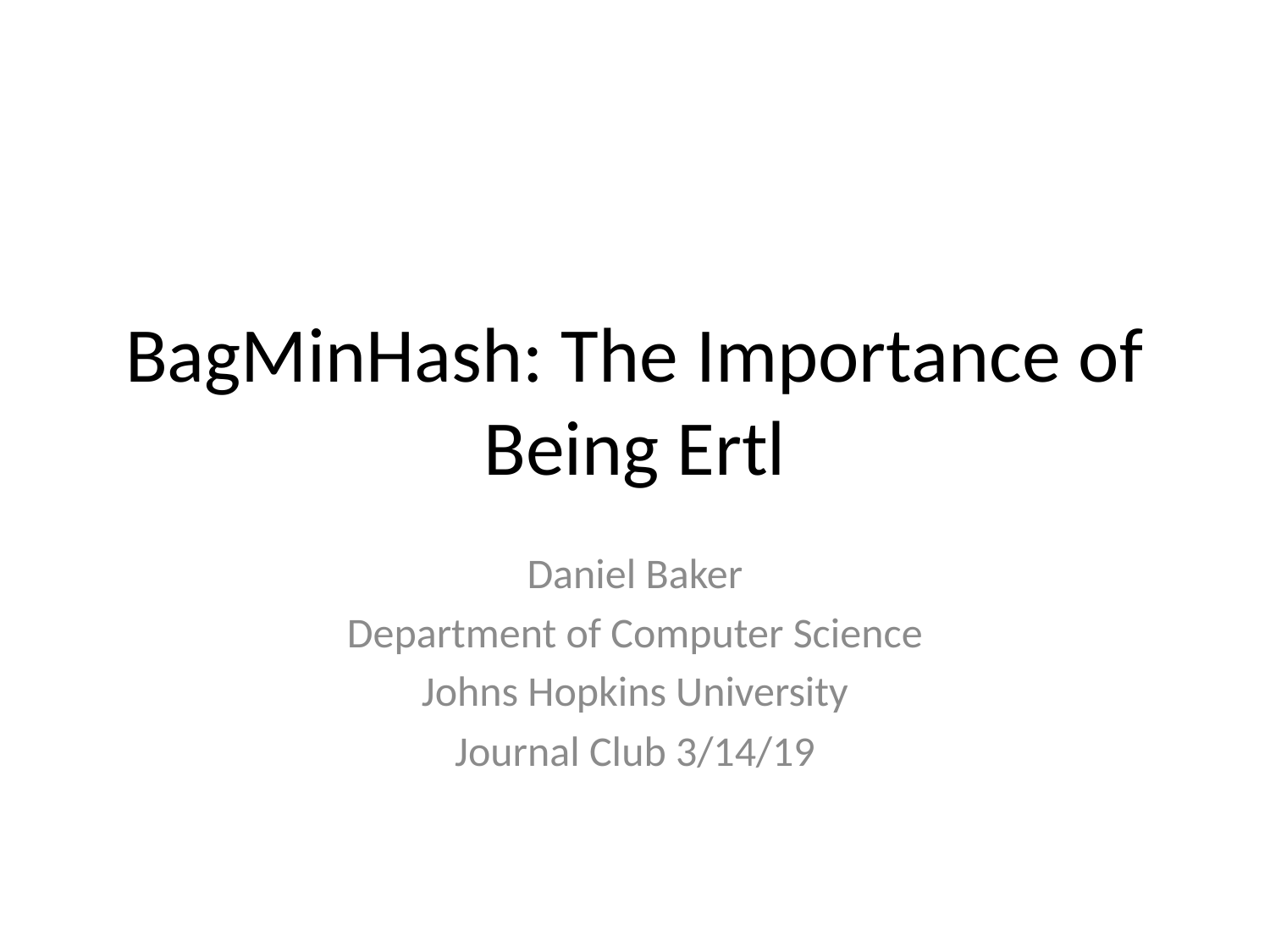

# BagMinHash: The Importance of Being Ertl
Daniel Baker
Department of Computer Science
Johns Hopkins University
Journal Club 3/14/19